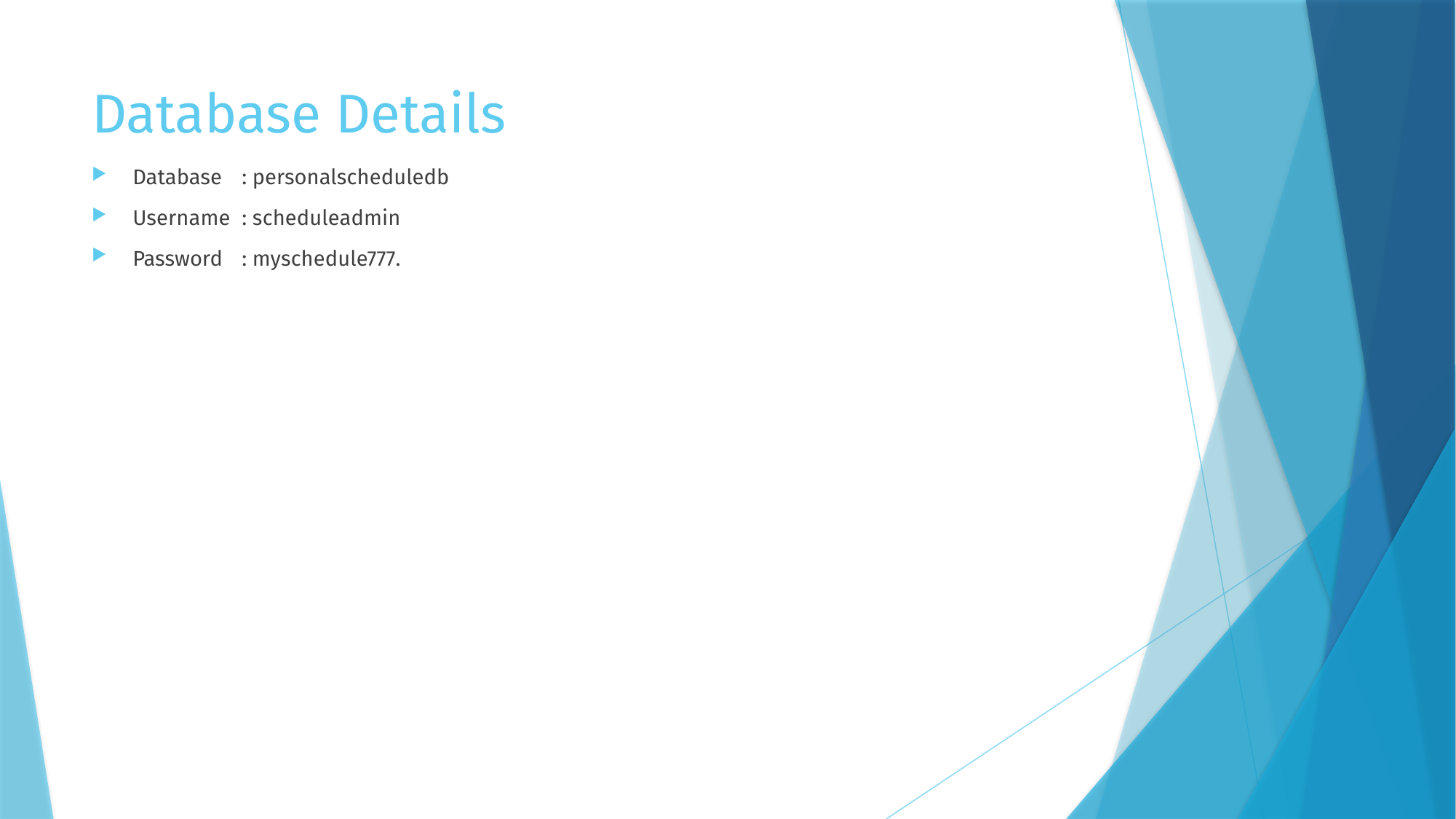

# Database Details
Database	: personalscheduledb
Username	: scheduleadmin
Password	: myschedule777.